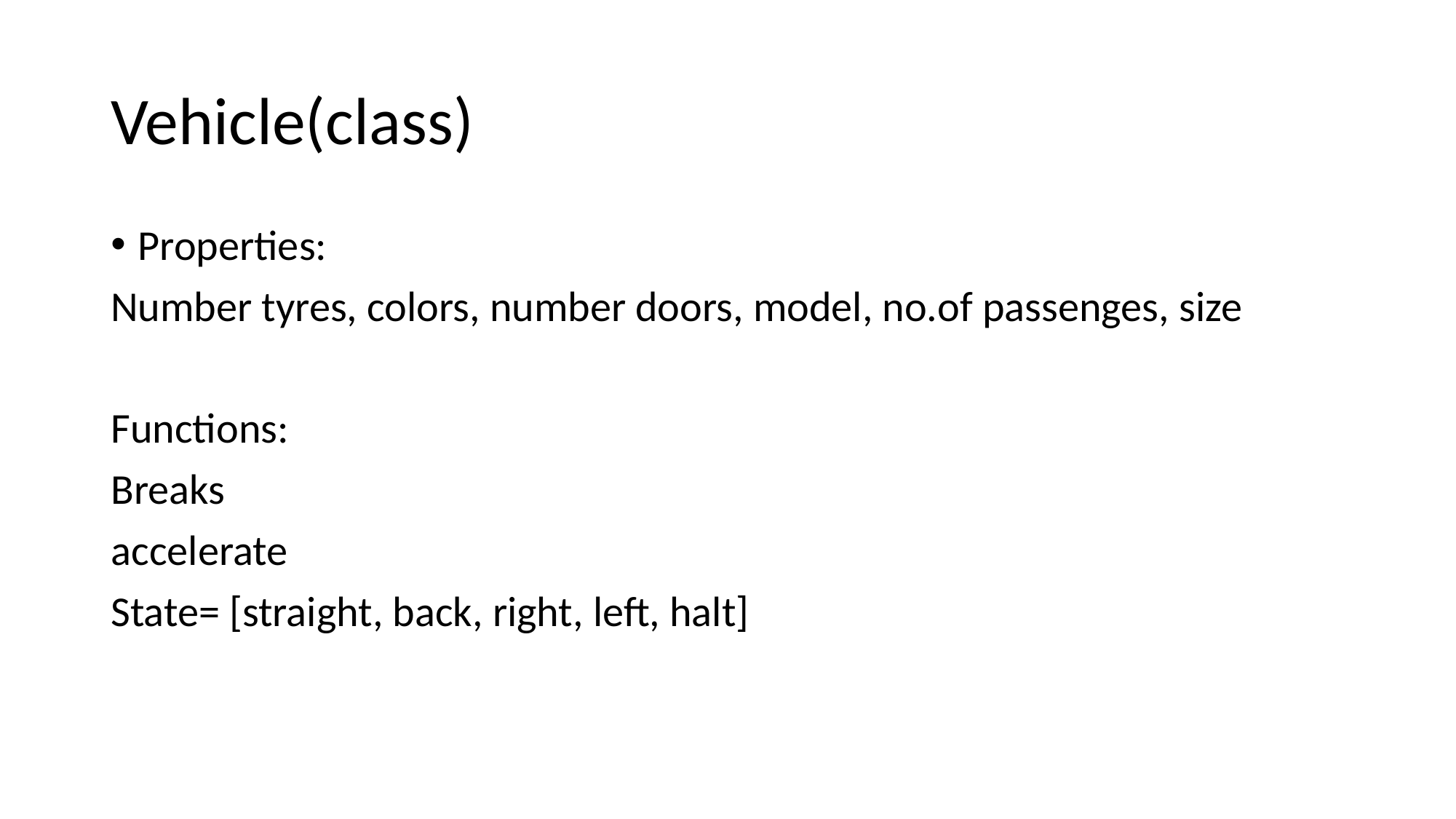

# Vehicle(class)
Properties:
Number tyres, colors, number doors, model, no.of passenges, size

Functions:
Breaks
accelerate
State= [straight, back, right, left, halt]